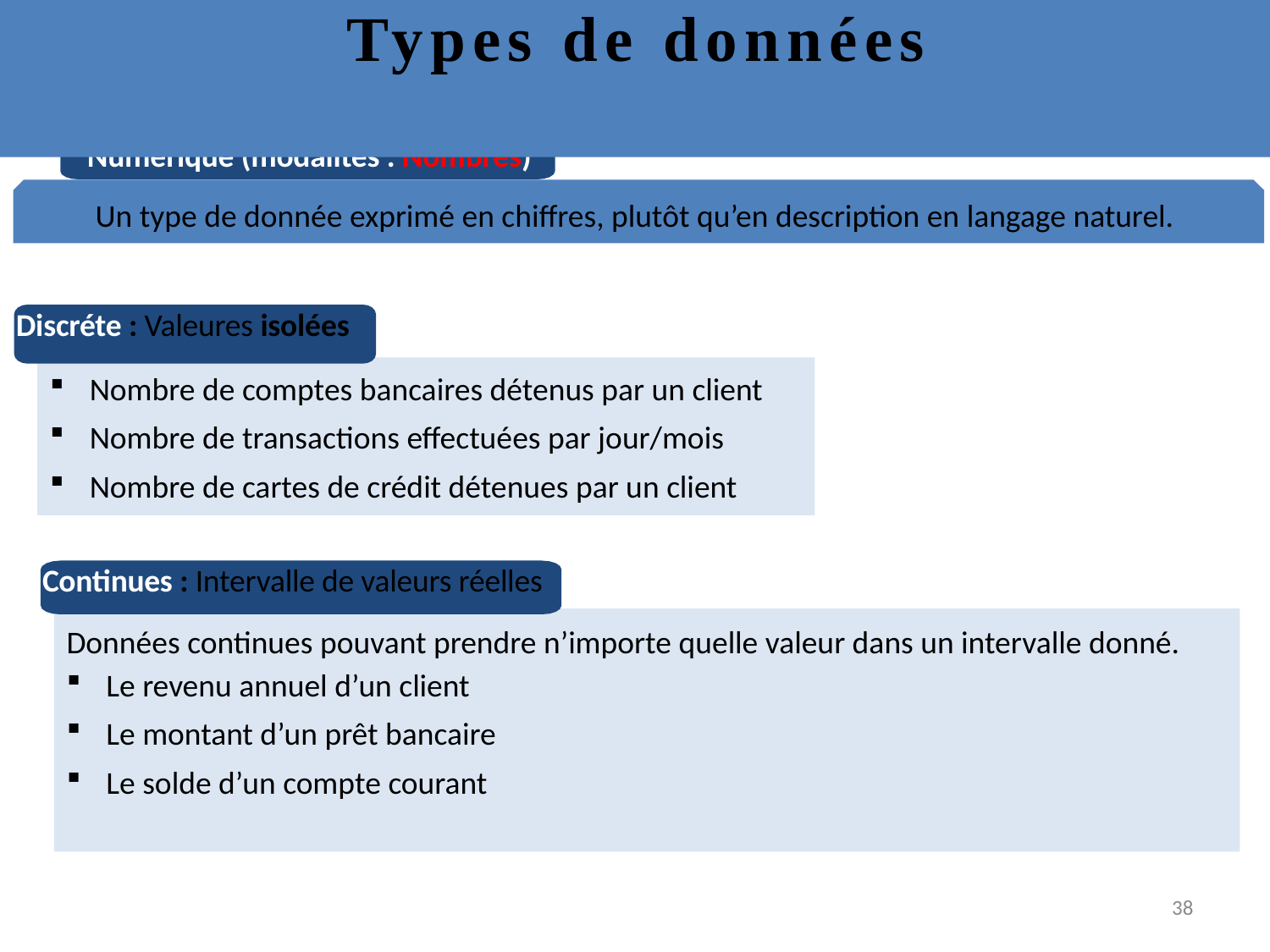

# Types de données

Numérique (modalités : Nombres)
Un type de donnée exprimé en chiffres, plutôt qu’en description en langage naturel.
Discréte : Valeures isolées
Nombre de comptes bancaires détenus par un client
Nombre de transactions effectuées par jour/mois
Nombre de cartes de crédit détenues par un client
Continues : Intervalle de valeurs réelles
Données continues pouvant prendre n’importe quelle valeur dans un intervalle donné.
Le revenu annuel d’un client
Le montant d’un prêt bancaire
Le solde d’un compte courant
38